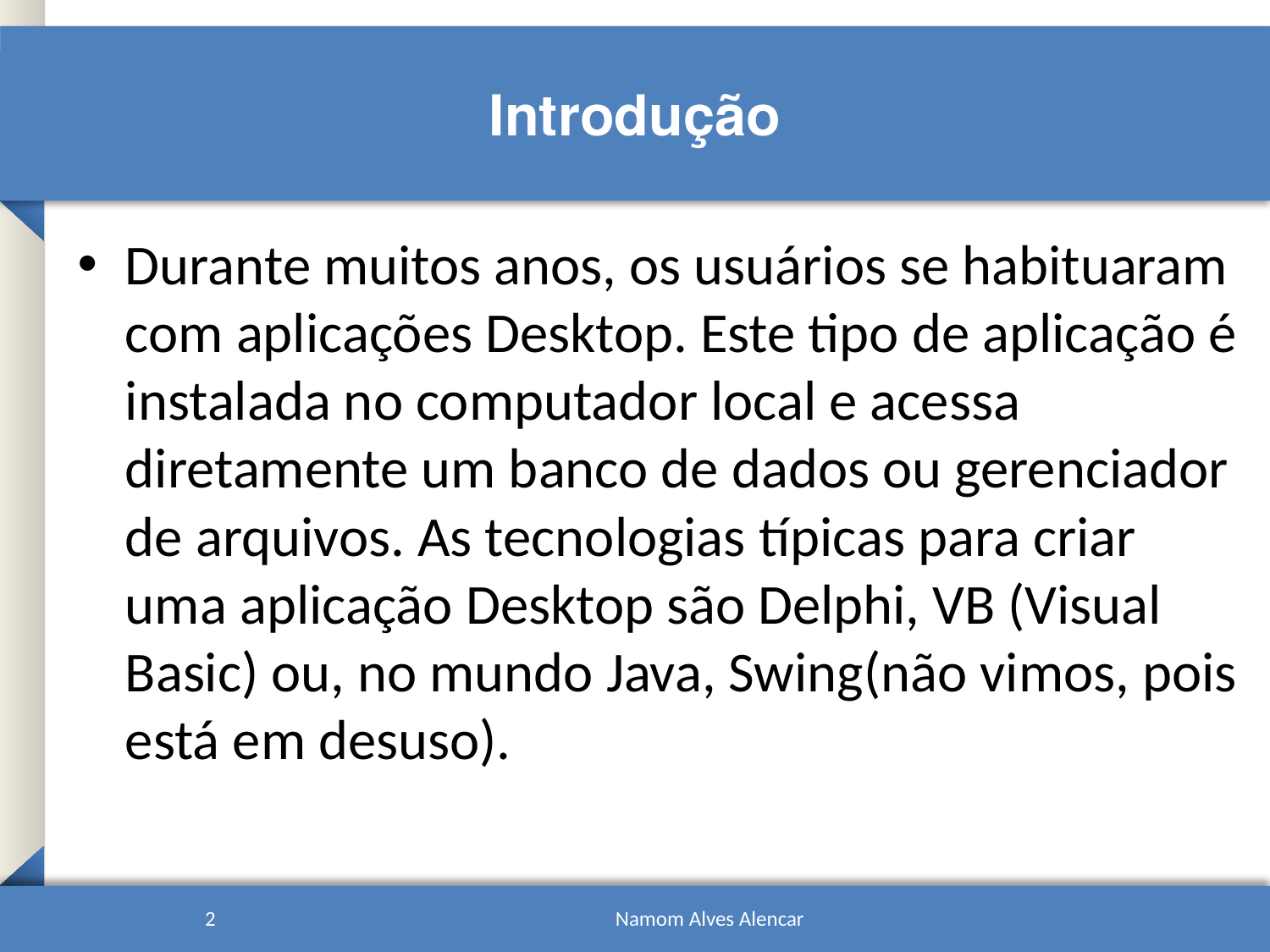

# Introdução
Durante muitos anos, os usuários se habituaram com aplicações Desktop. Este tipo de aplicação é instalada no computador local e acessa diretamente um banco de dados ou gerenciador de arquivos. As tecnologias típicas para criar uma aplicação Desktop são Delphi, VB (Visual Basic) ou, no mundo Java, Swing(não vimos, pois está em desuso).
2
Namom Alves Alencar